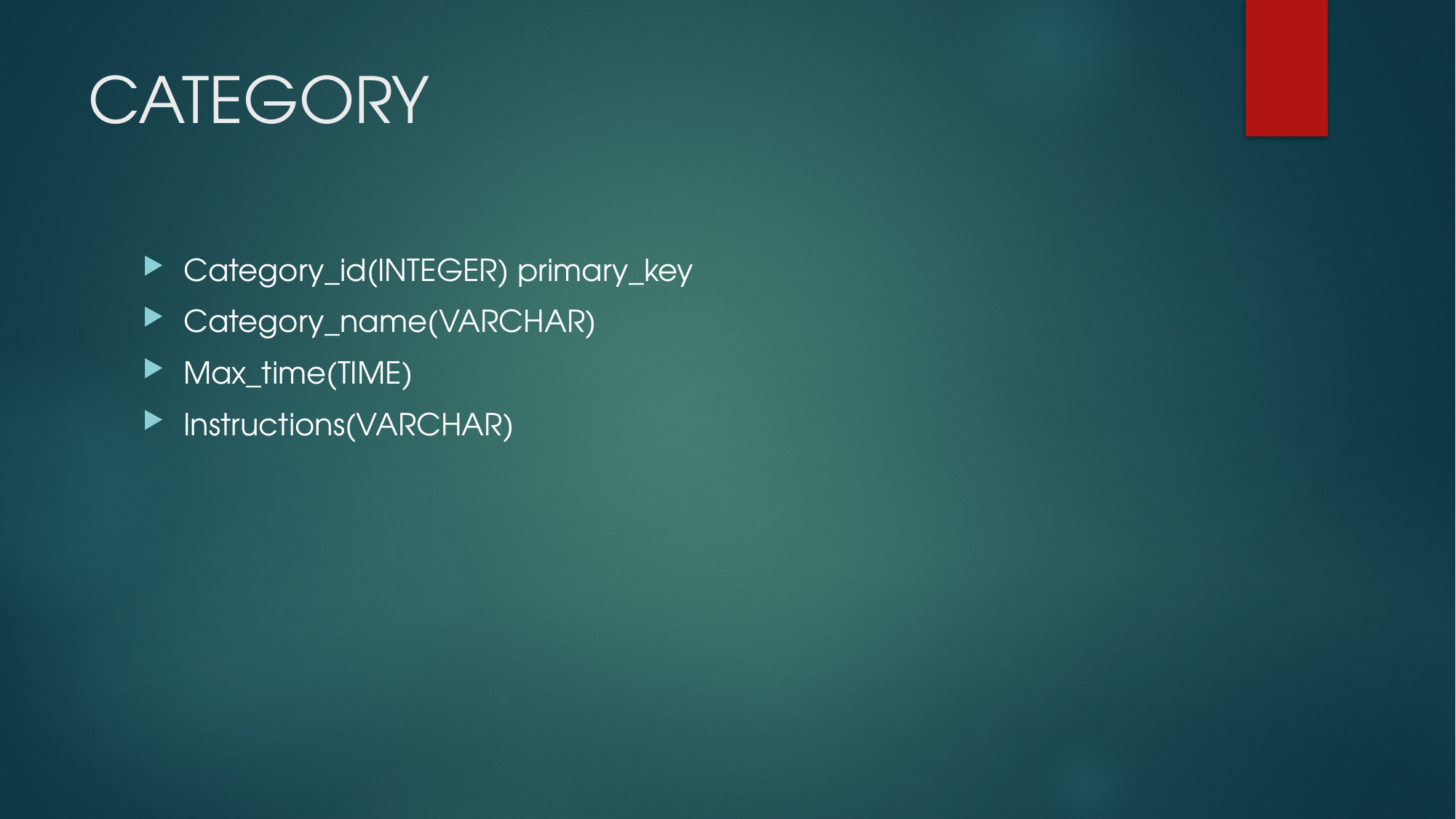

# CATEGORY
Category_id(INTEGER) primary_key
Category_name(VARCHAR)
Max_time(TIME)
Instructions(VARCHAR)